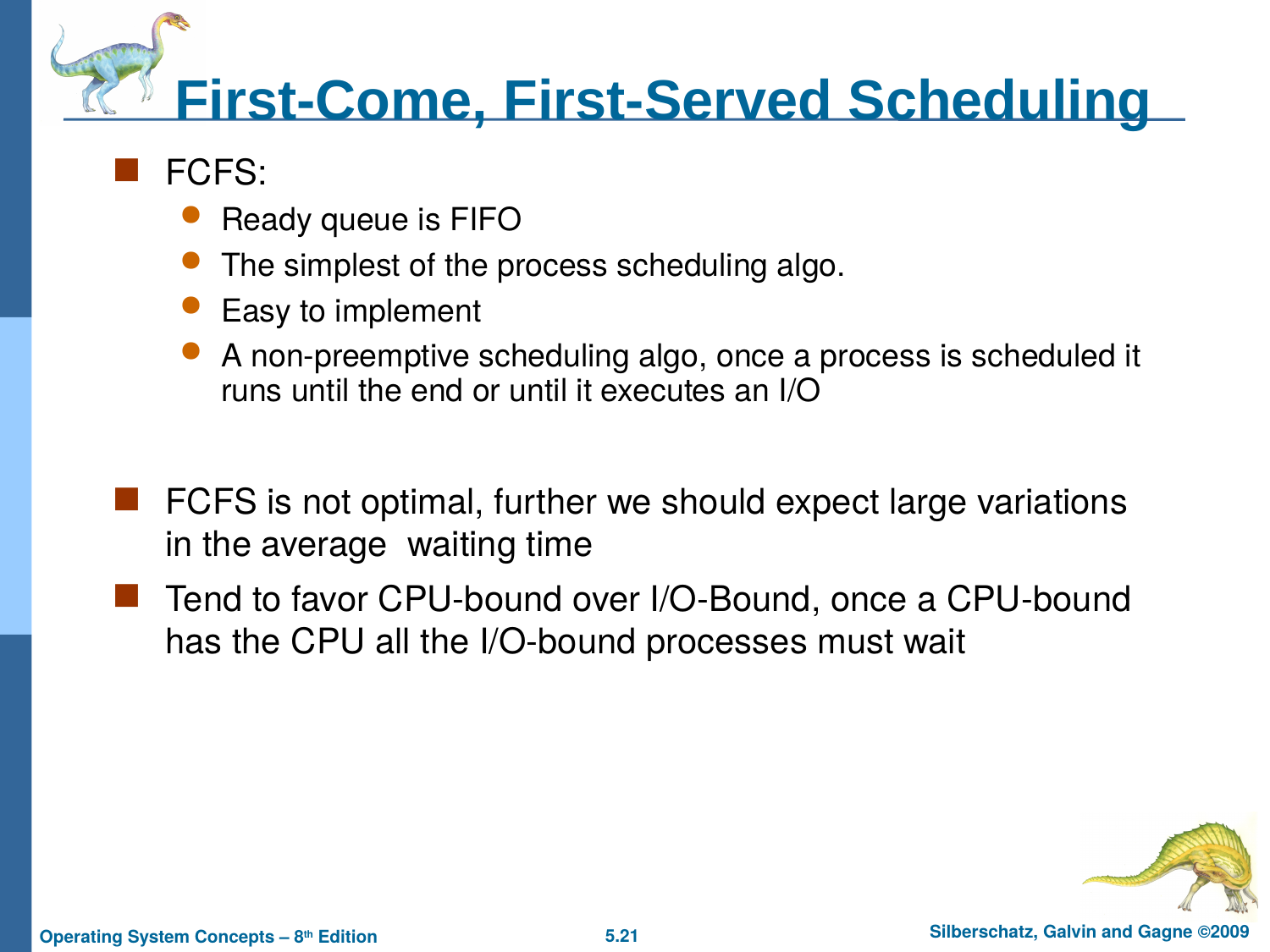

# First-Come, First-Served Scheduling
FCFS:
Ready queue is FIFO
The simplest of the process scheduling algo.
Easy to implement
A non-preemptive scheduling algo, once a process is scheduled it runs until the end or until it executes an I/O

FCFS is not optimal, further we should expect large variations in the average  waiting time
Tend to favor CPU-bound over I/O-Bound, once a CPU-bound has the CPU all the I/O-bound processes must wait